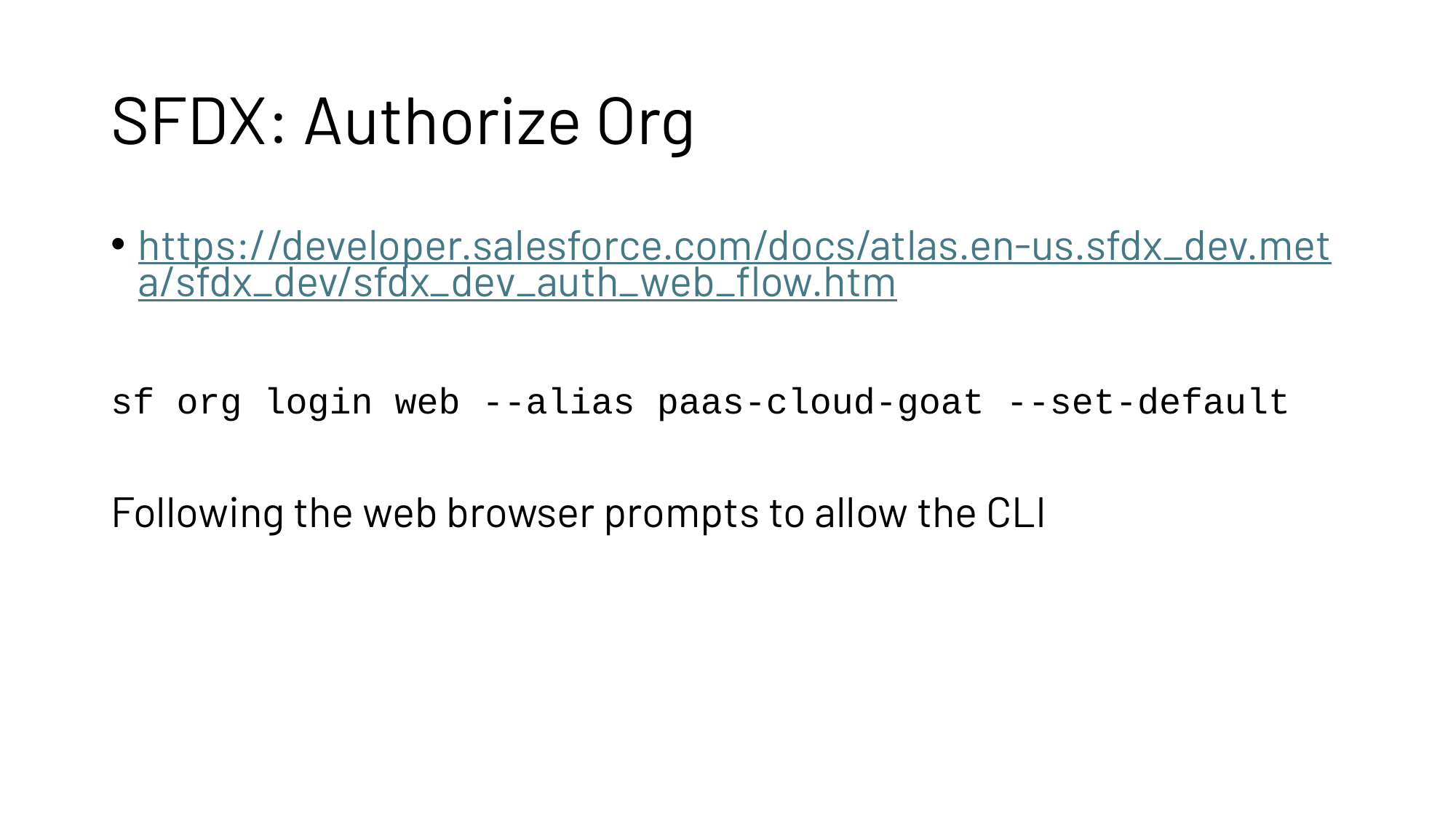

# SFDX: Authorize Org
https://developer.salesforce.com/docs/atlas.en-us.sfdx_dev.meta/sfdx_dev/sfdx_dev_auth_web_flow.htm

sf org login web --alias paas-cloud-goat --set-default

Following the web browser prompts to allow the CLI